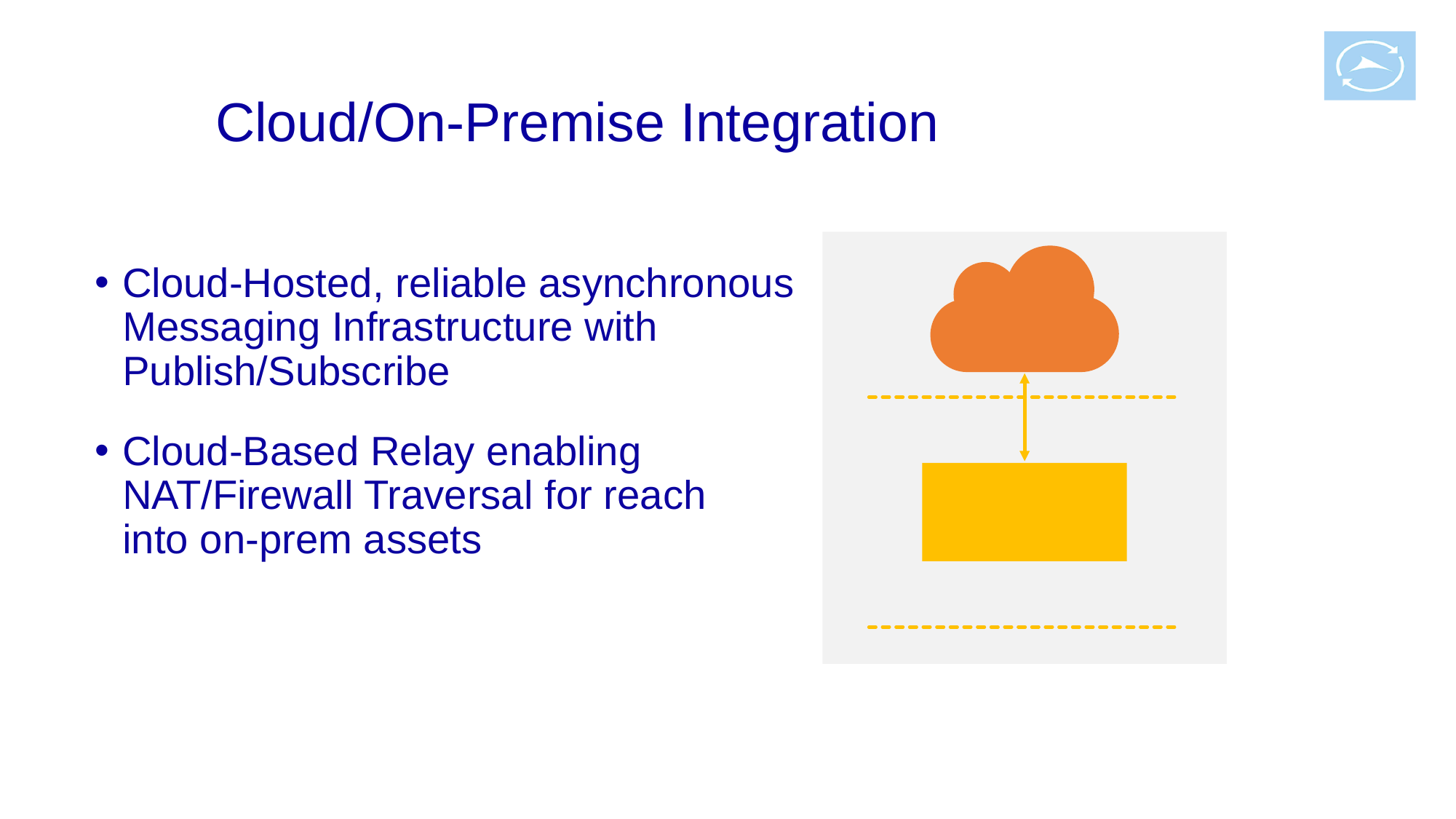

# Cloud/On-Premise Integration

Cloud App
Cloud-Hosted, reliable asynchronous
Messaging Infrastructure with
Publish/Subscribe
Cloud-Based Relay enabling
NAT/Firewall Traversal for reach
into on-prem assets
On-Prem assets